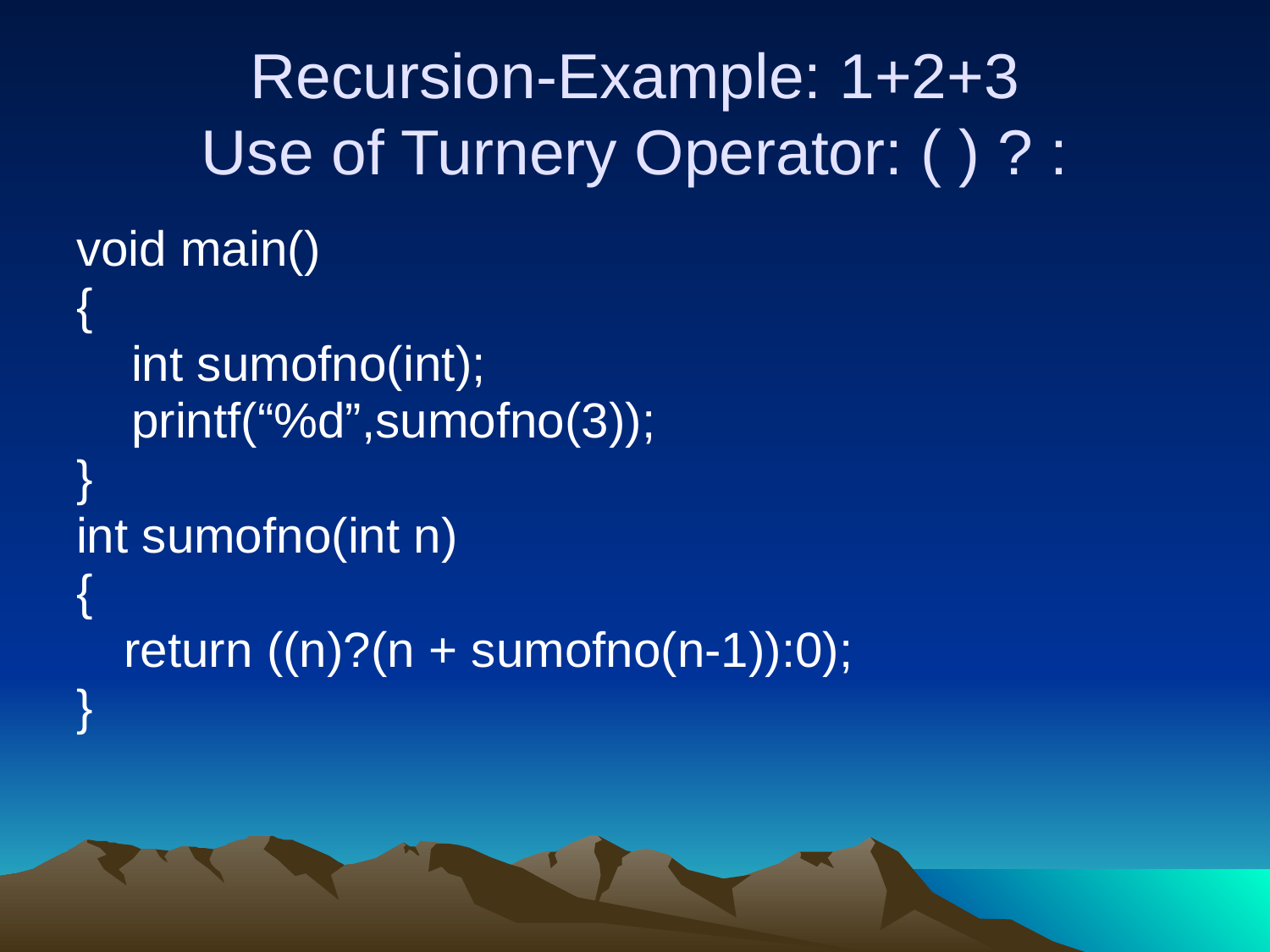

# Recursion-Example: 1+2+3 Use of Turnery Operator: ( ) ? :
void main()
{
    int sumofno(int);
    printf(“%d”,sumofno(3));
}
int sumofno(int n)
{
	return ((n)?(n + sumofno(n-1)):0);
}